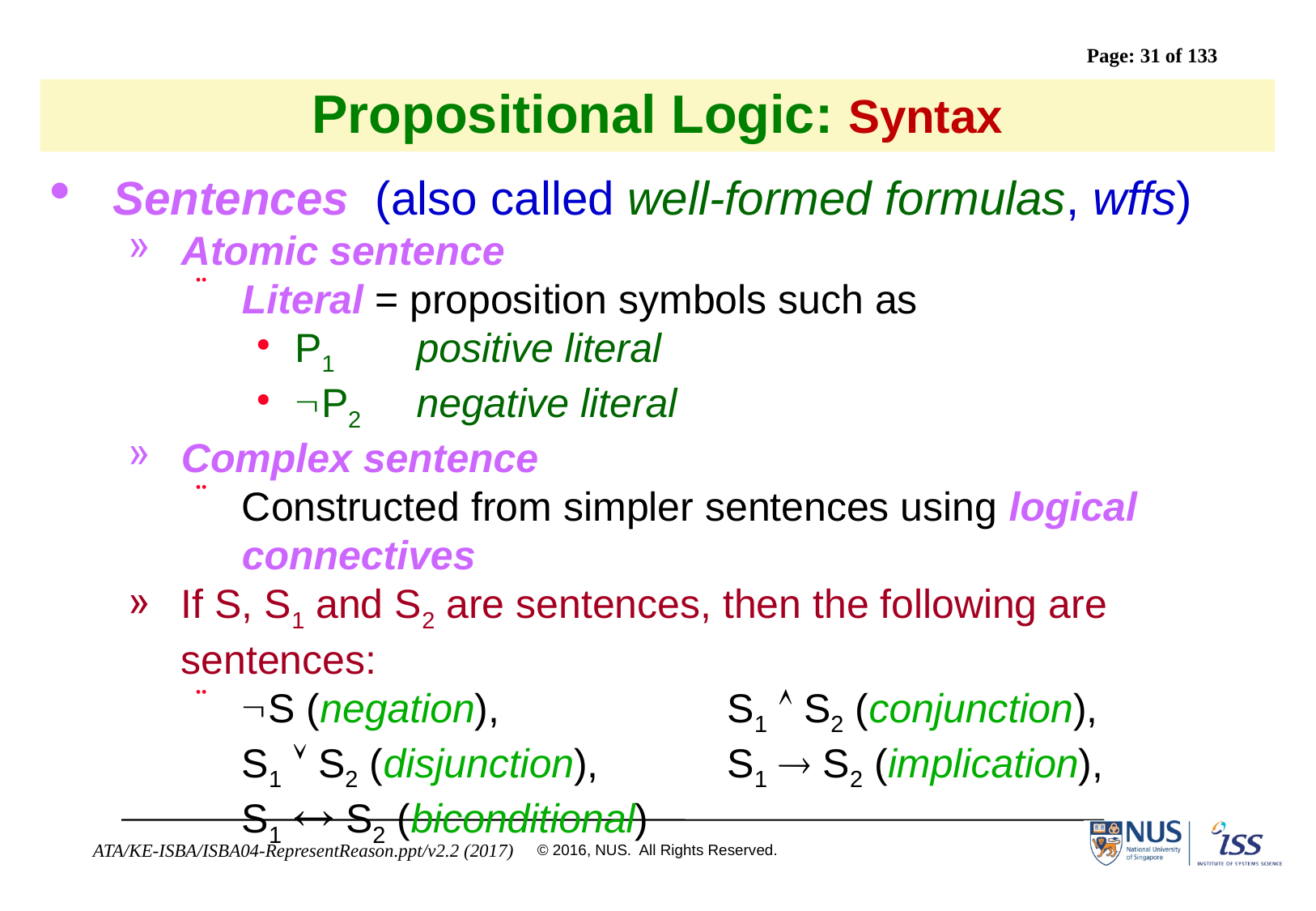

# Propositional Logic: Syntax
Sentences  (also called well-formed formulas, wffs)
Atomic sentence
Literal = proposition symbols such as
P1 	positive literal
¬P2 	negative literal
Complex sentence
Constructed from simpler sentences using logical connectives
If S, S1 and S2 are sentences, then the following are sentences:
¬S (negation), 		S1 ∧ S2 (conjunction),
	S1 ∨ S2 (disjunction),  	S1 → S2 (implication),
	S1 ↔ S2 (biconditional)